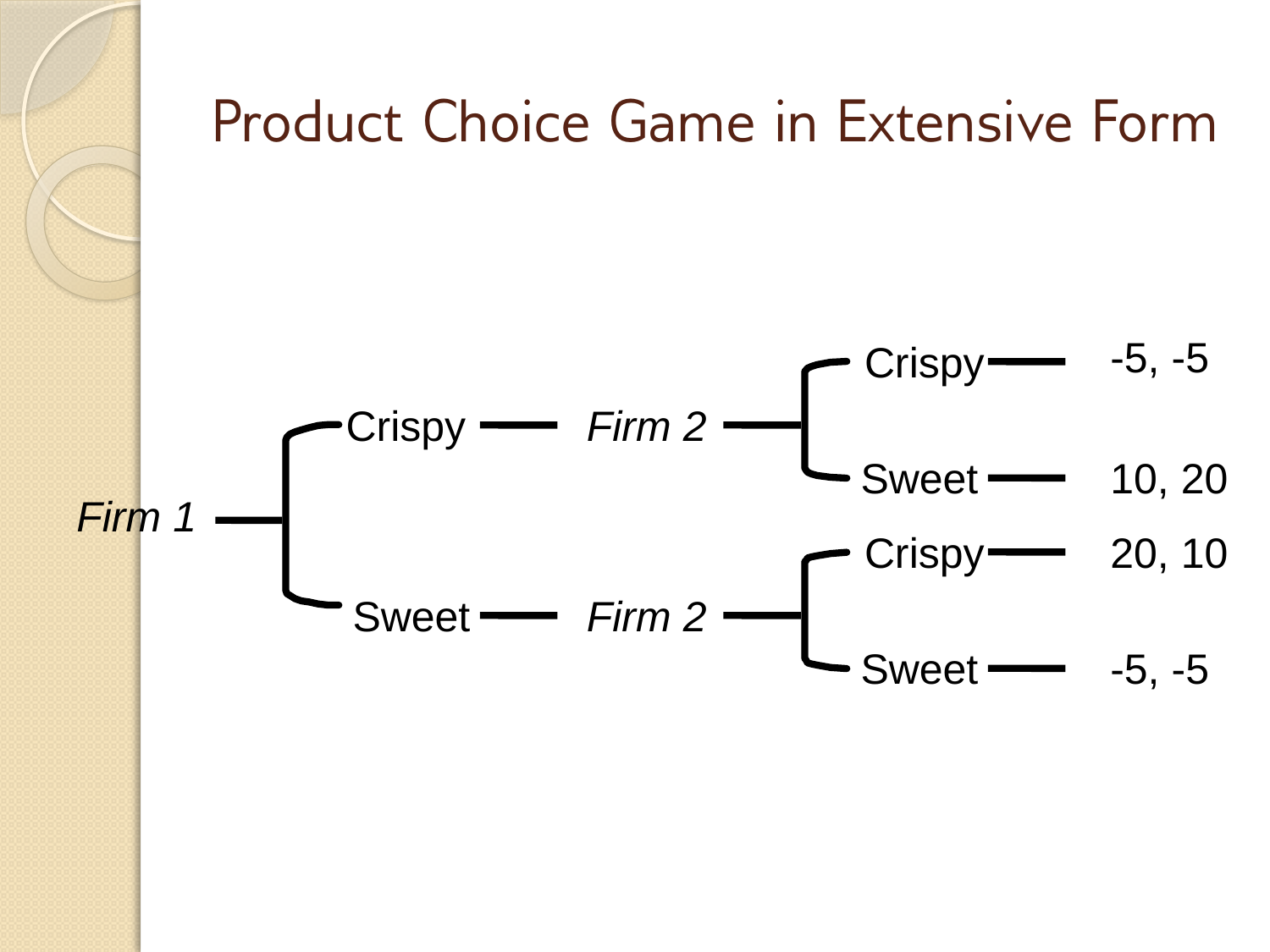

# Product Choice Game in Extensive Form
-5, -5
Crispy

Sweet
10, 20

Crispy
20, 10

Sweet
-5, -5

Crispy
Firm 2

Firm 1

Sweet
Firm 2